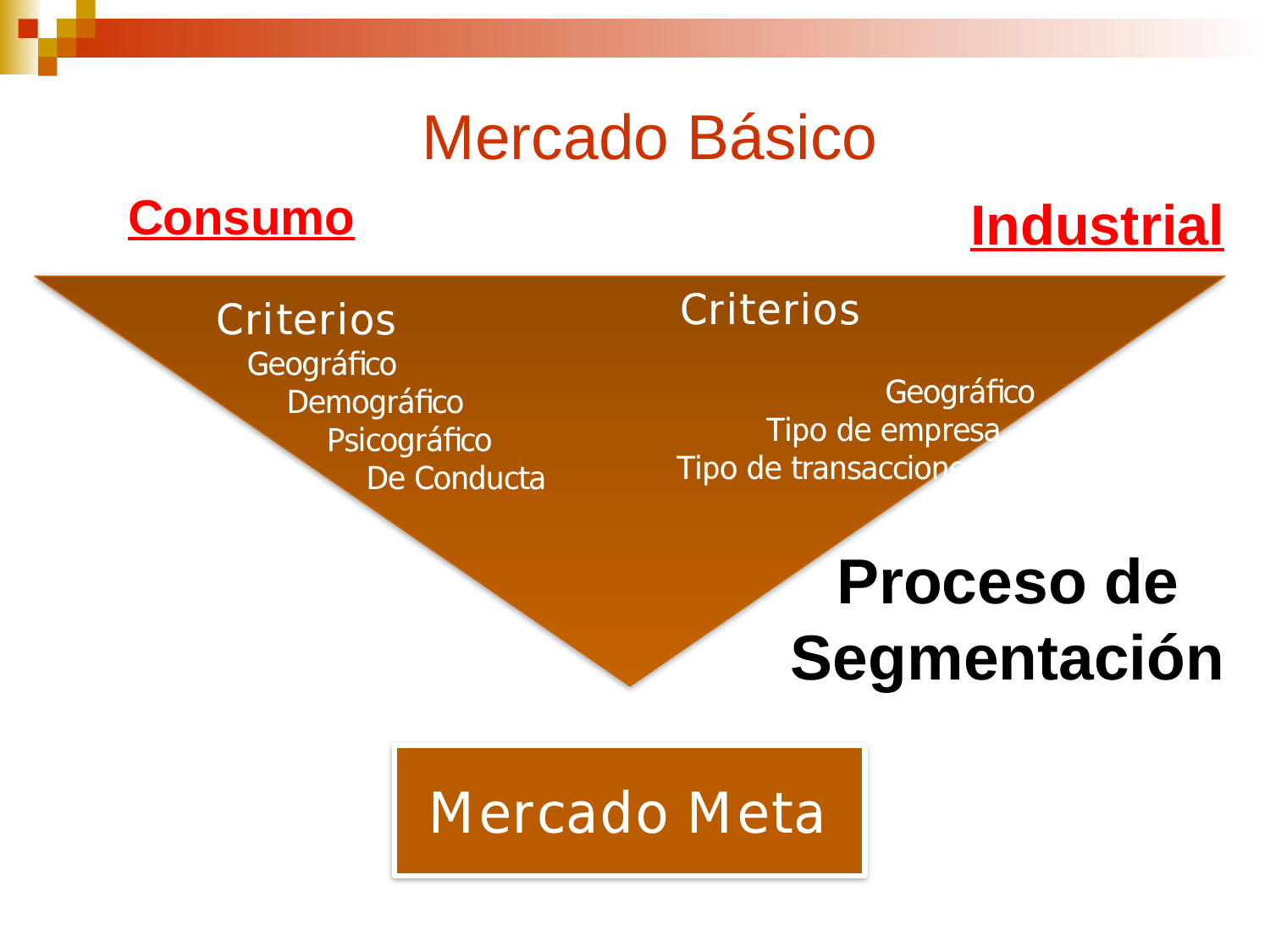

Mercado Básico
Consumo
Industrial
                             Criterios
                     Geográfico
         Tipo de empresa
Tipo de transacciones

Criterios
   Geográfico
       Demográfico
           Psicográfico
               De Conducta
# Proceso de Segmentación
Mercado Meta